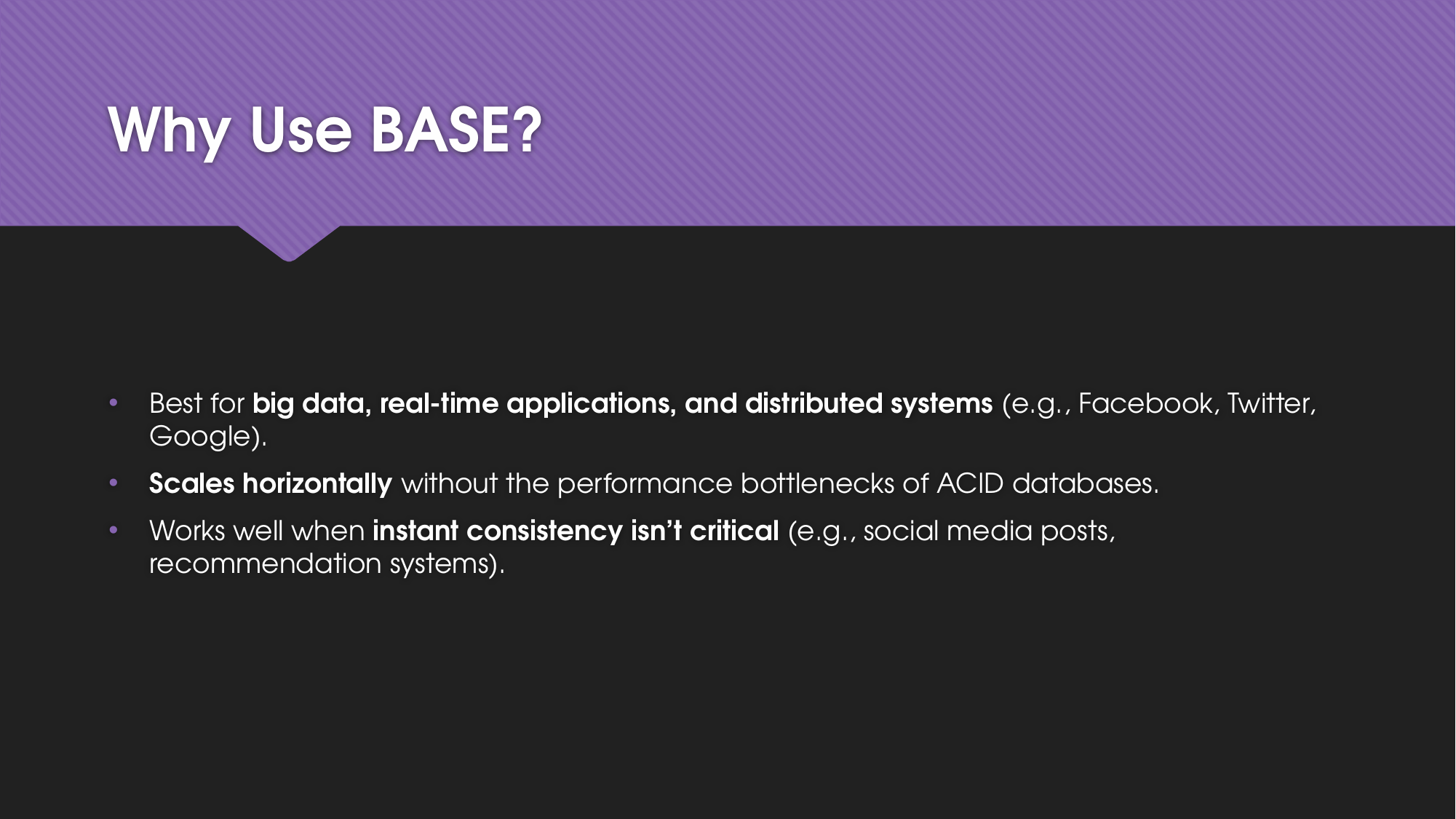

# Why Use BASE?
Best for big data, real-time applications, and distributed systems (e.g., Facebook, Twitter, Google).
Scales horizontally without the performance bottlenecks of ACID databases.
Works well when instant consistency isn’t critical (e.g., social media posts, recommendation systems).